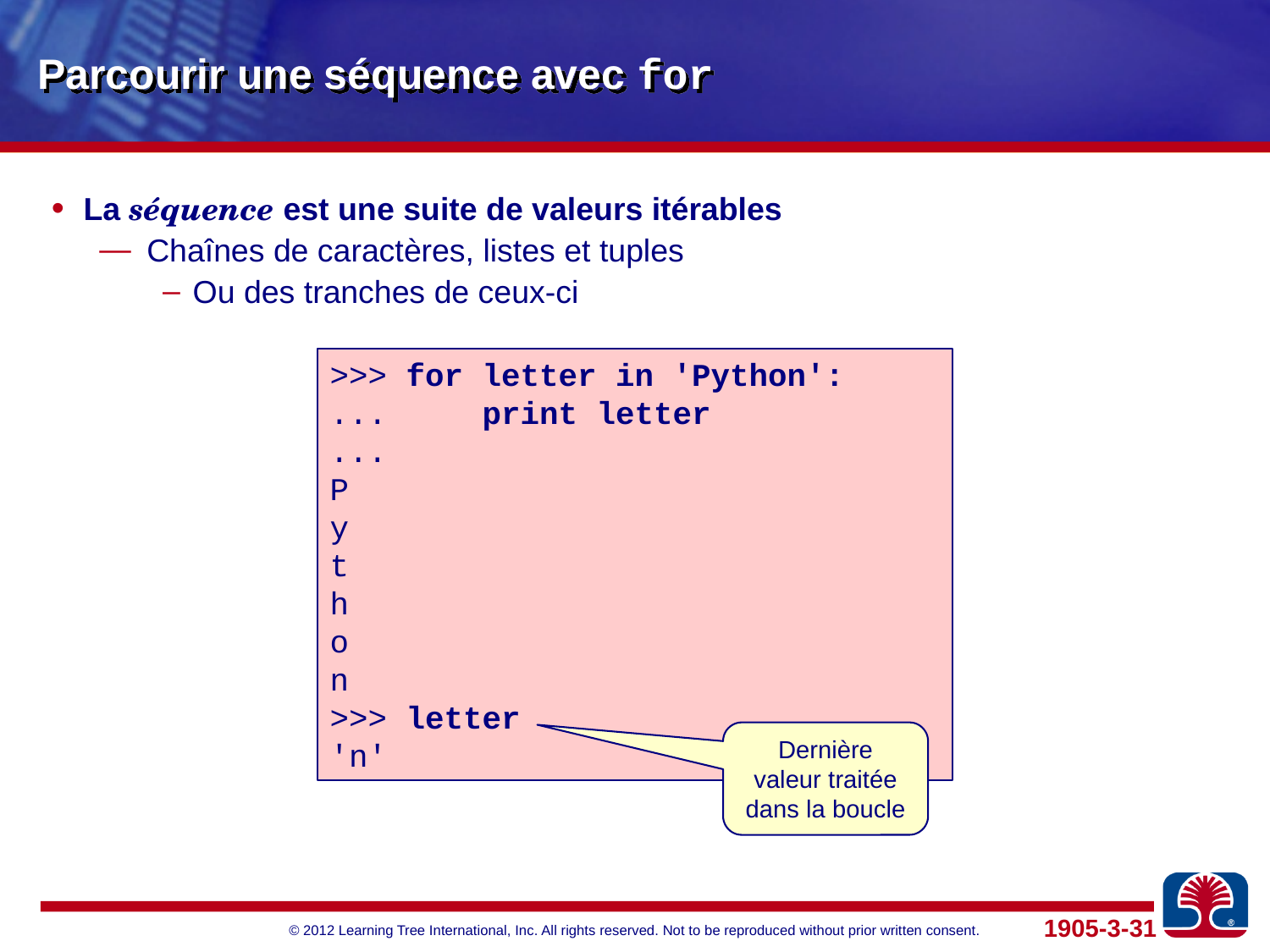

# Parcourir une séquence avec for
La séquence est une suite de valeurs itérables
Chaînes de caractères, listes et tuples
Ou des tranches de ceux-ci
>>> for letter in 'Python':
...     print letter
...
P
y
t
h
o
n
>>> letter
'n'
Dernière valeur traitée dans la boucle